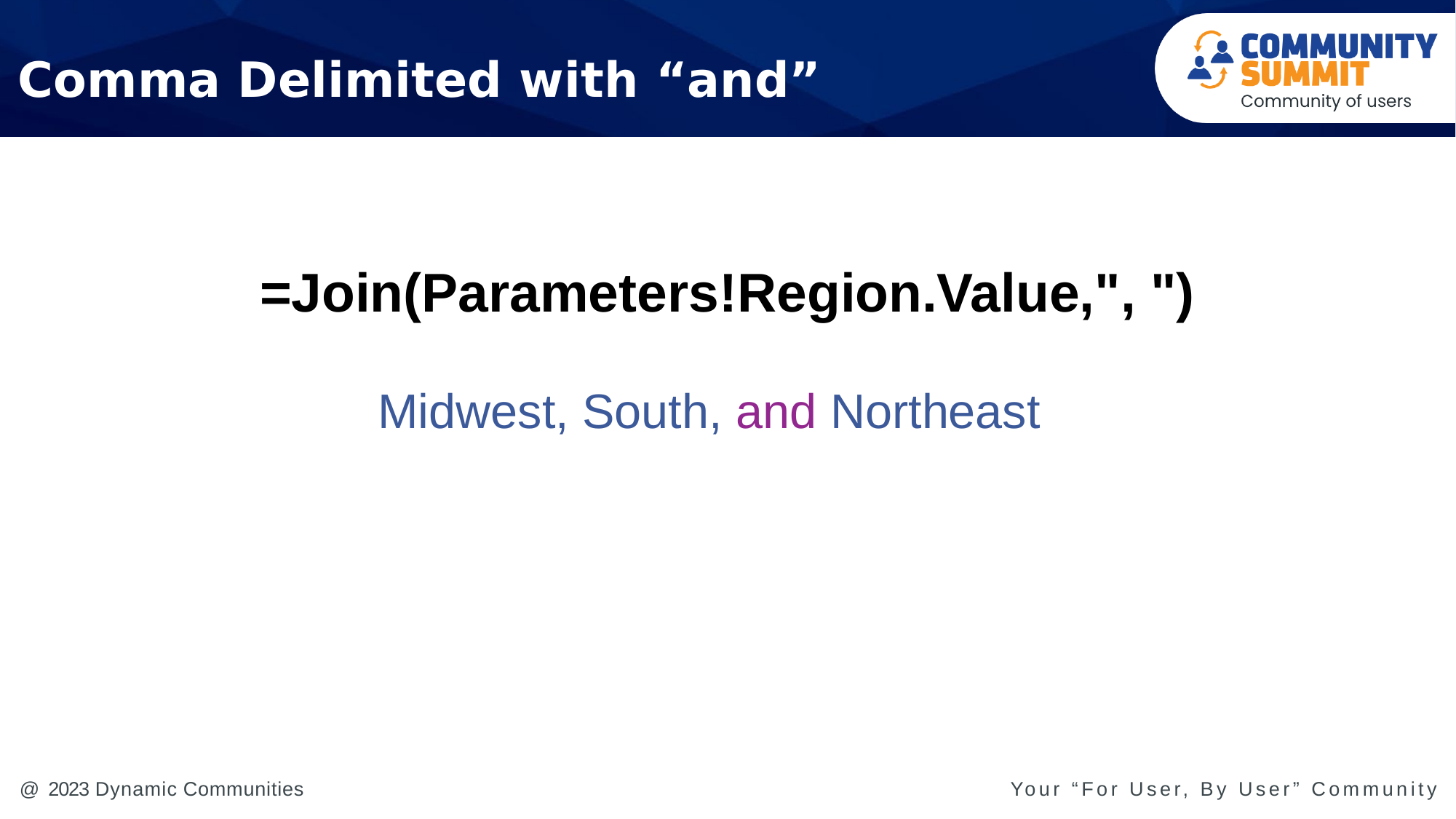

# Comma Delimited with “and”
=Join(Parameters!Region.Value,", ")

TILE / HEADER
Midwest, South, and Northeast